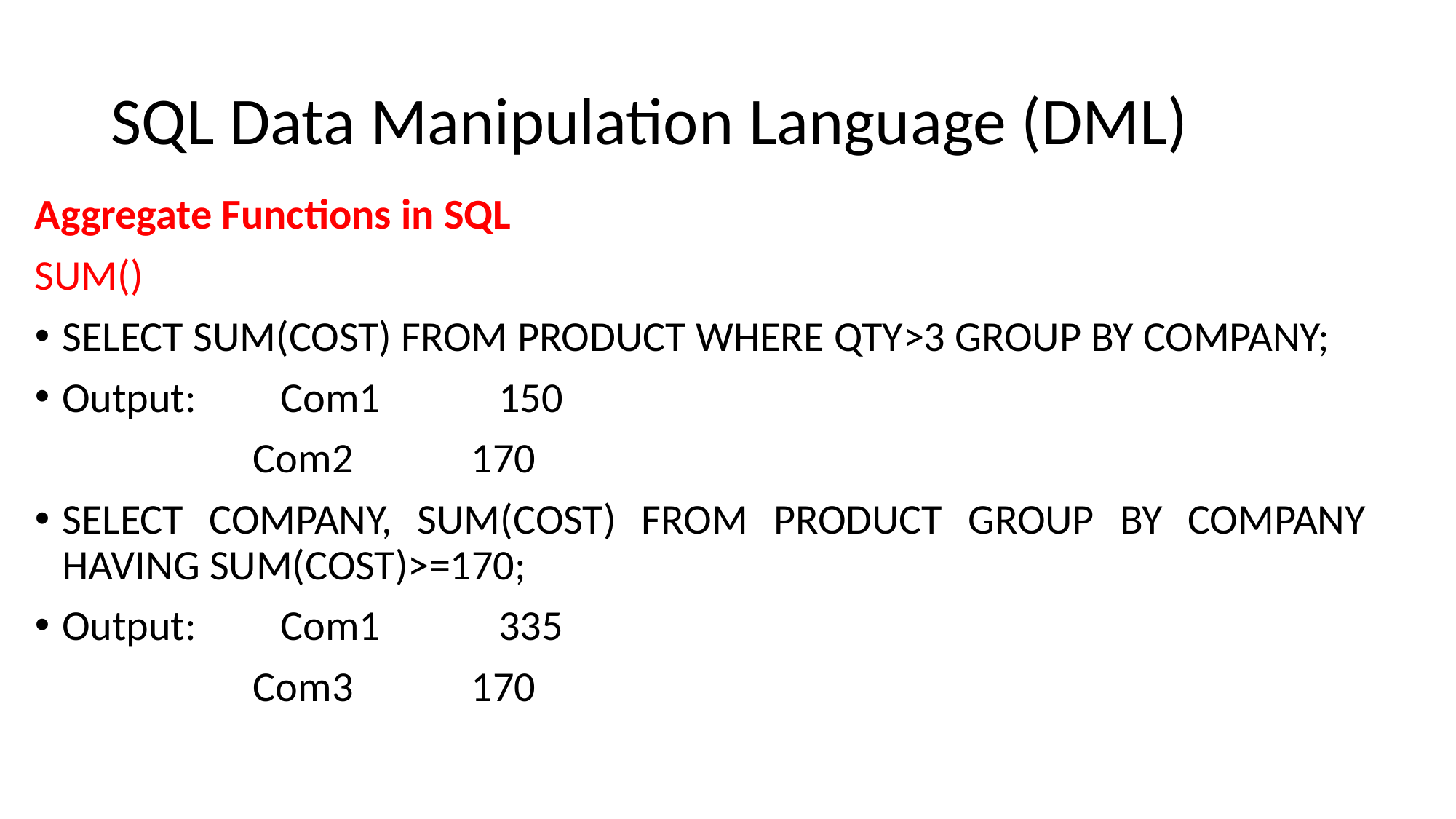

# SQL Data Manipulation Language (DML)
Aggregate Functions in SQL
SUM()
SELECT SUM(COST) FROM PRODUCT WHERE QTY>3 GROUP BY COMPANY;
Output: 	Com1		150
		Com2		170
SELECT COMPANY, SUM(COST) FROM PRODUCT GROUP BY COMPANY   HAVING SUM(COST)>=170;
Output:	Com1		335
		Com3 	170